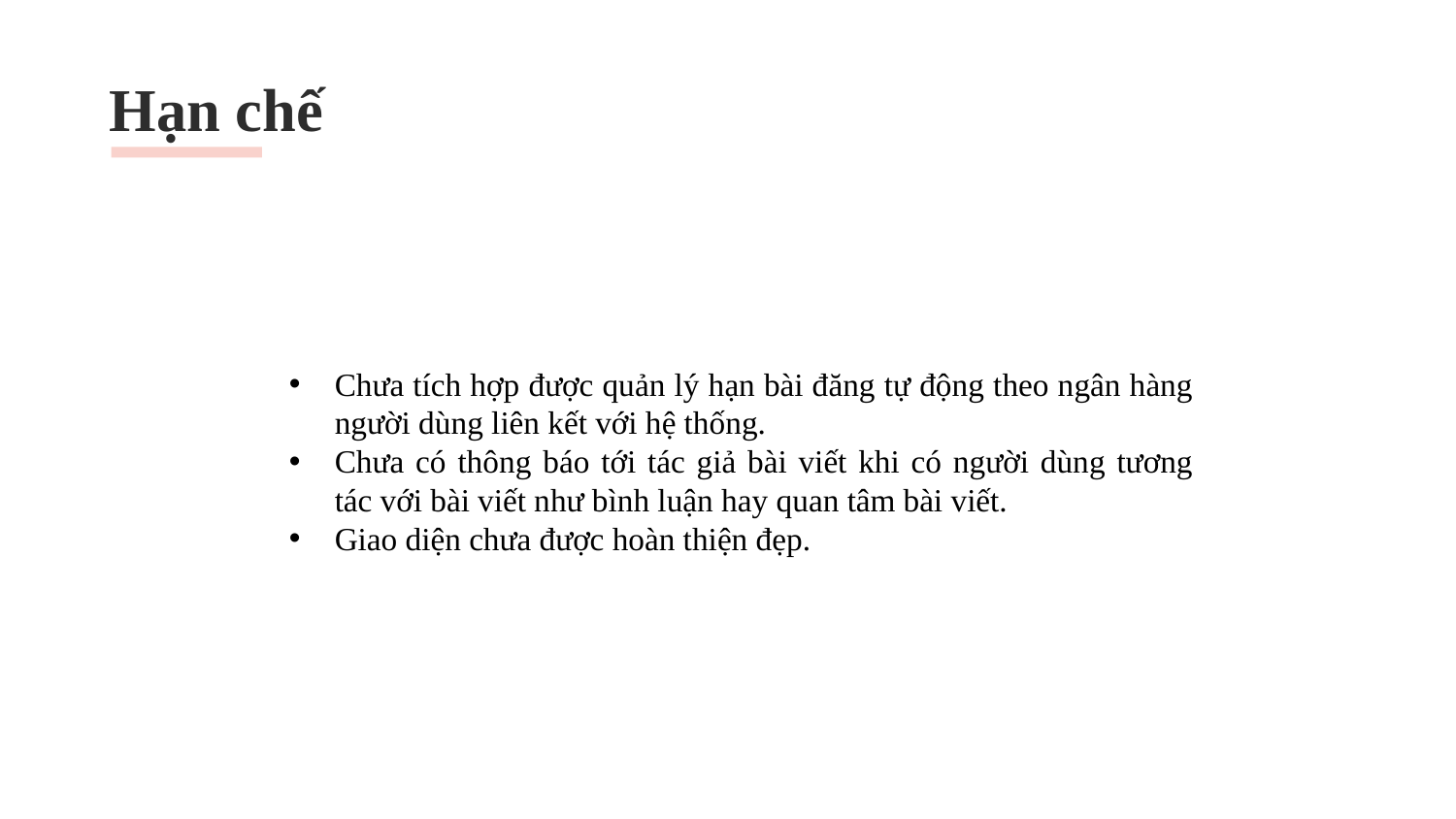

# Hạn chế

Chưa tích hợp được quản lý hạn bài đăng tự động theo ngân hàng người dùng liên kết với hệ thống.
Chưa có thông báo tới tác giả bài viết khi có người dùng tương tác với bài viết như bình luận hay quan tâm bài viết.
Giao diện chưa được hoàn thiện đẹp.